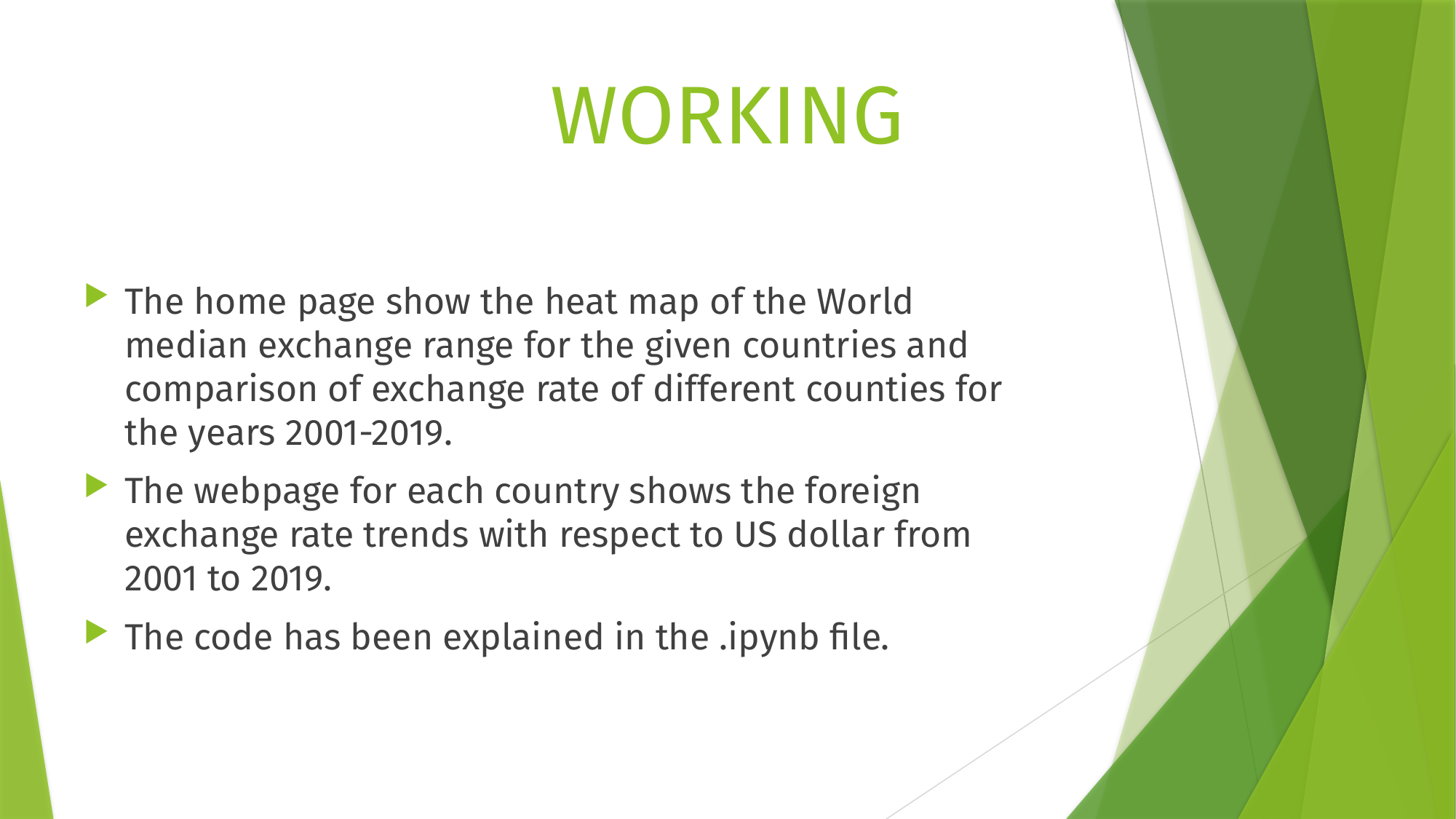

WORKING
The home page show the heat map of the World median exchange range for the given countries and comparison of exchange rate of different counties for the years 2001-2019.
The webpage for each country shows the foreign exchange rate trends with respect to US dollar from 2001 to 2019.
The code has been explained in the .ipynb file.